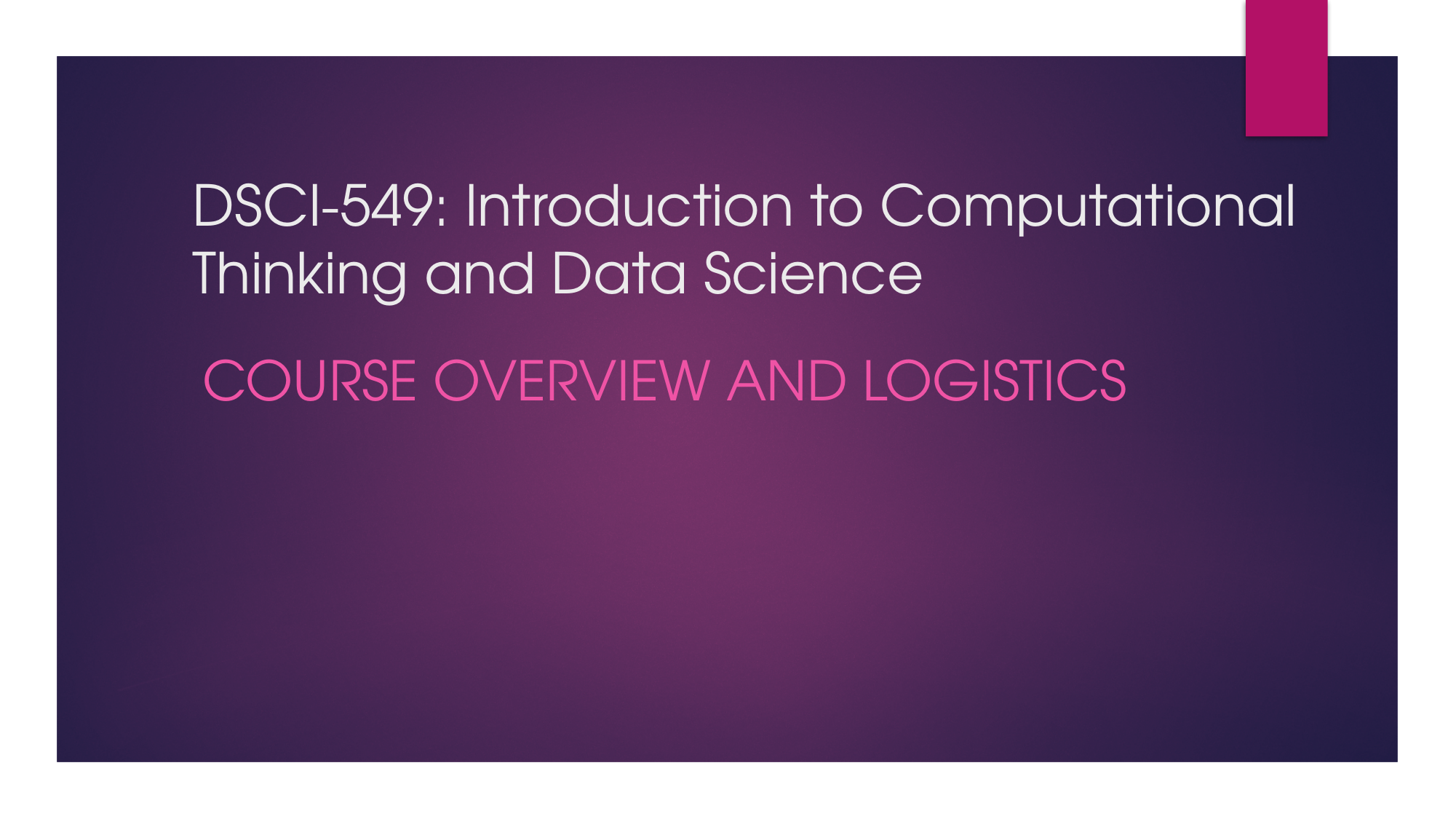

# DSCI-549: Introduction to Computational Thinking and Data Science
Course Overview and Logistics